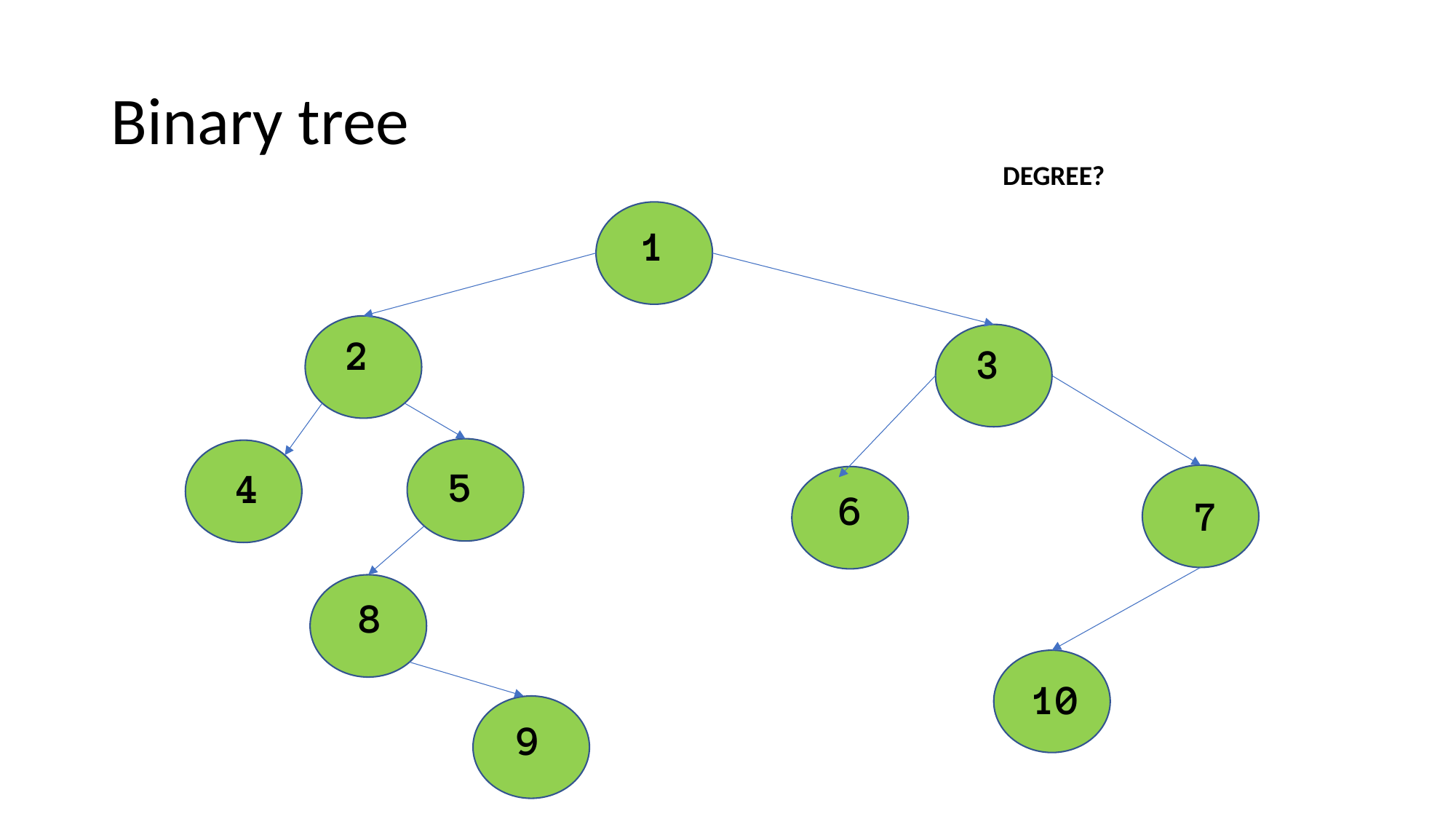

# Binary tree
DEGREE?

1

2

3

5
4

6
7

8

10

9